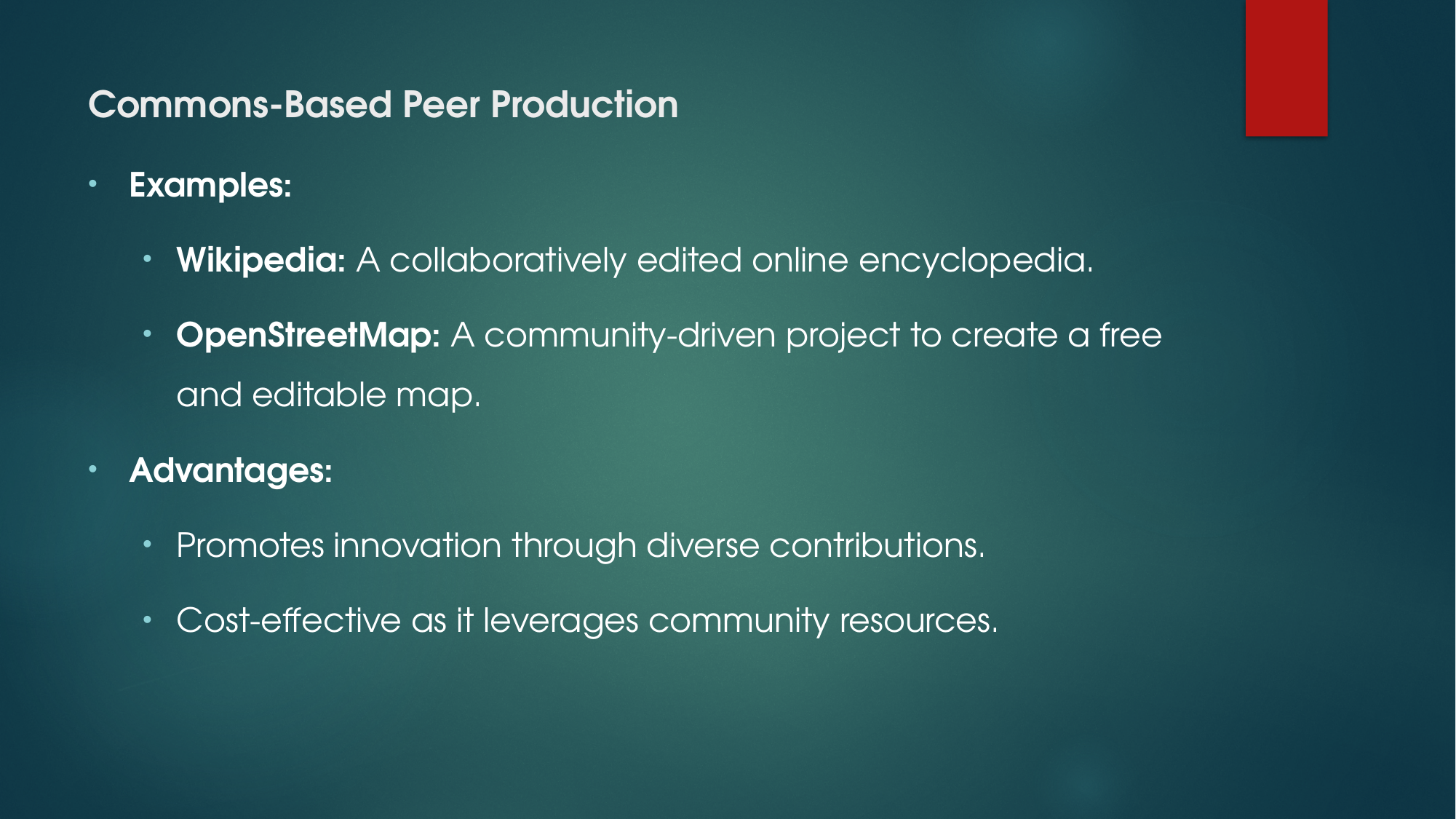

# Commons-Based Peer Production
Examples:
Wikipedia: A collaboratively edited online encyclopedia.
OpenStreetMap: A community-driven project to create a free and editable map.
Advantages:
Promotes innovation through diverse contributions.
Cost-effective as it leverages community resources.